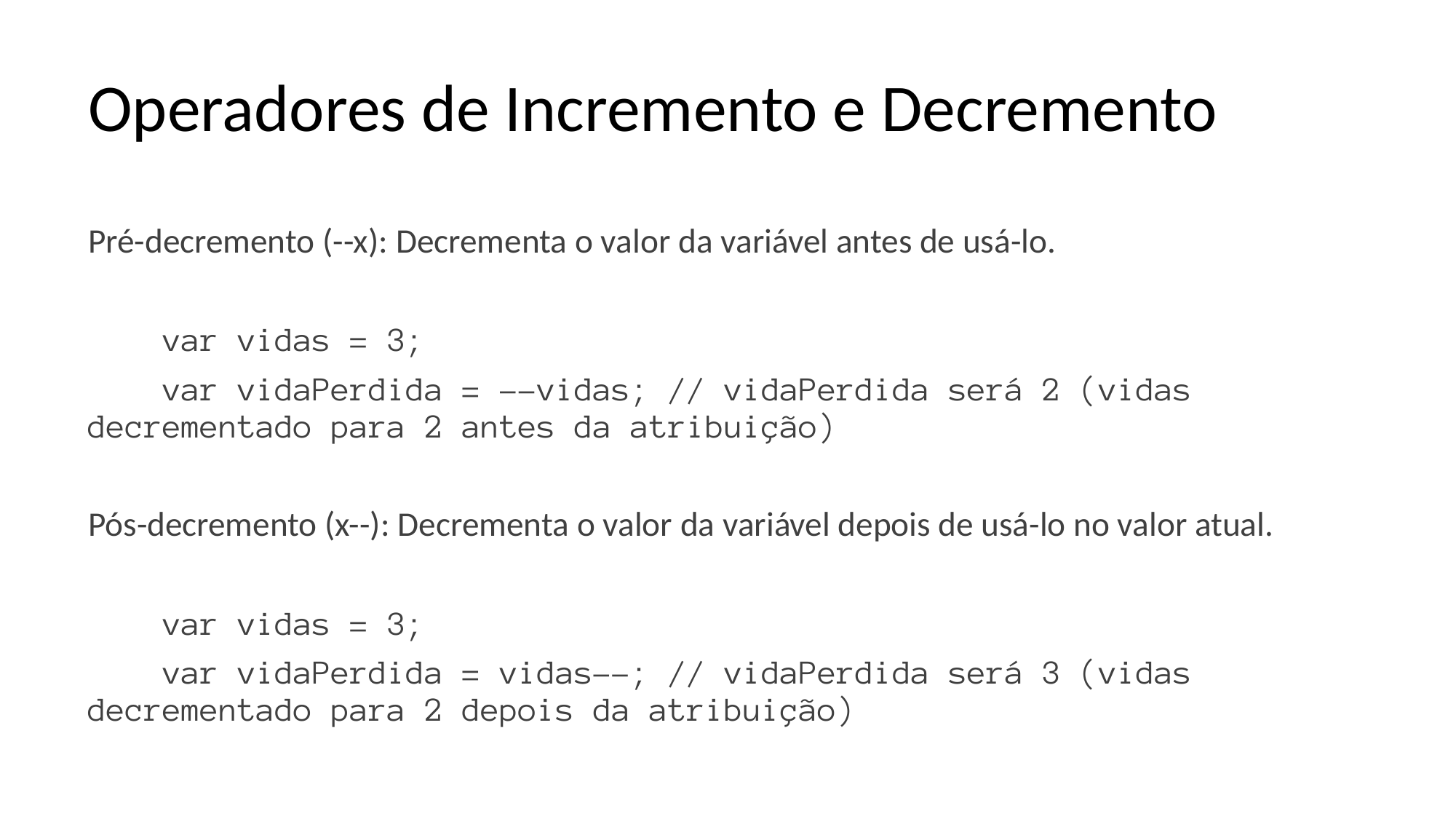

# Operadores de Incremento e Decremento
Pré-decremento (--x): Decrementa o valor da variável antes de usá-lo.

    var vidas = 3;
    var vidaPerdida = --vidas; // vidaPerdida será 2 (vidas decrementado para 2 antes da atribuição)

Pós-decremento (x--): Decrementa o valor da variável depois de usá-lo no valor atual.

    var vidas = 3;
    var vidaPerdida = vidas--; // vidaPerdida será 3 (vidas decrementado para 2 depois da atribuição)